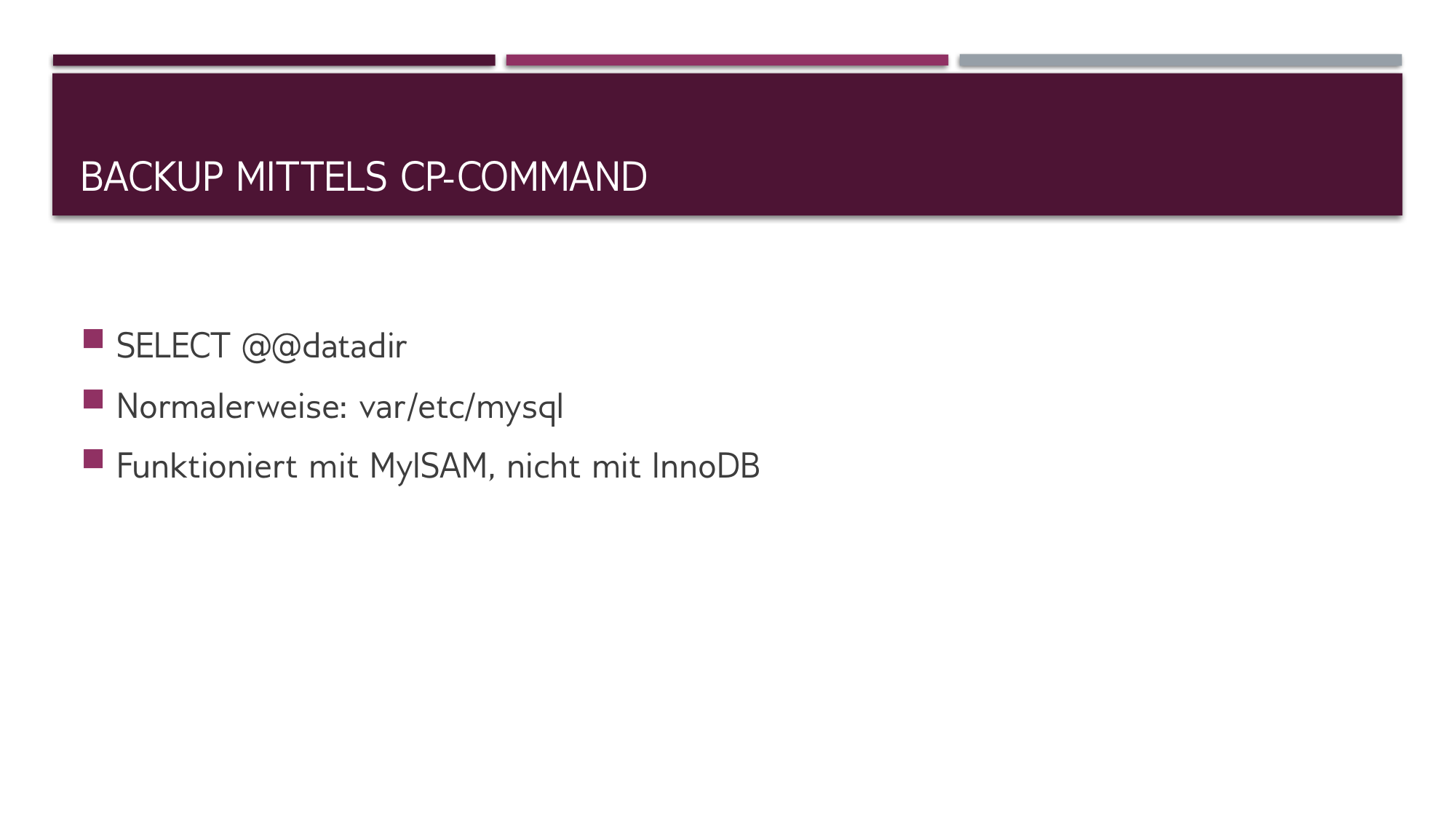

# Backup mittels cp-command
SELECT @@datadir
Normalerweise: var/etc/mysql
Funktioniert mit MyISAM, nicht mit InnoDB